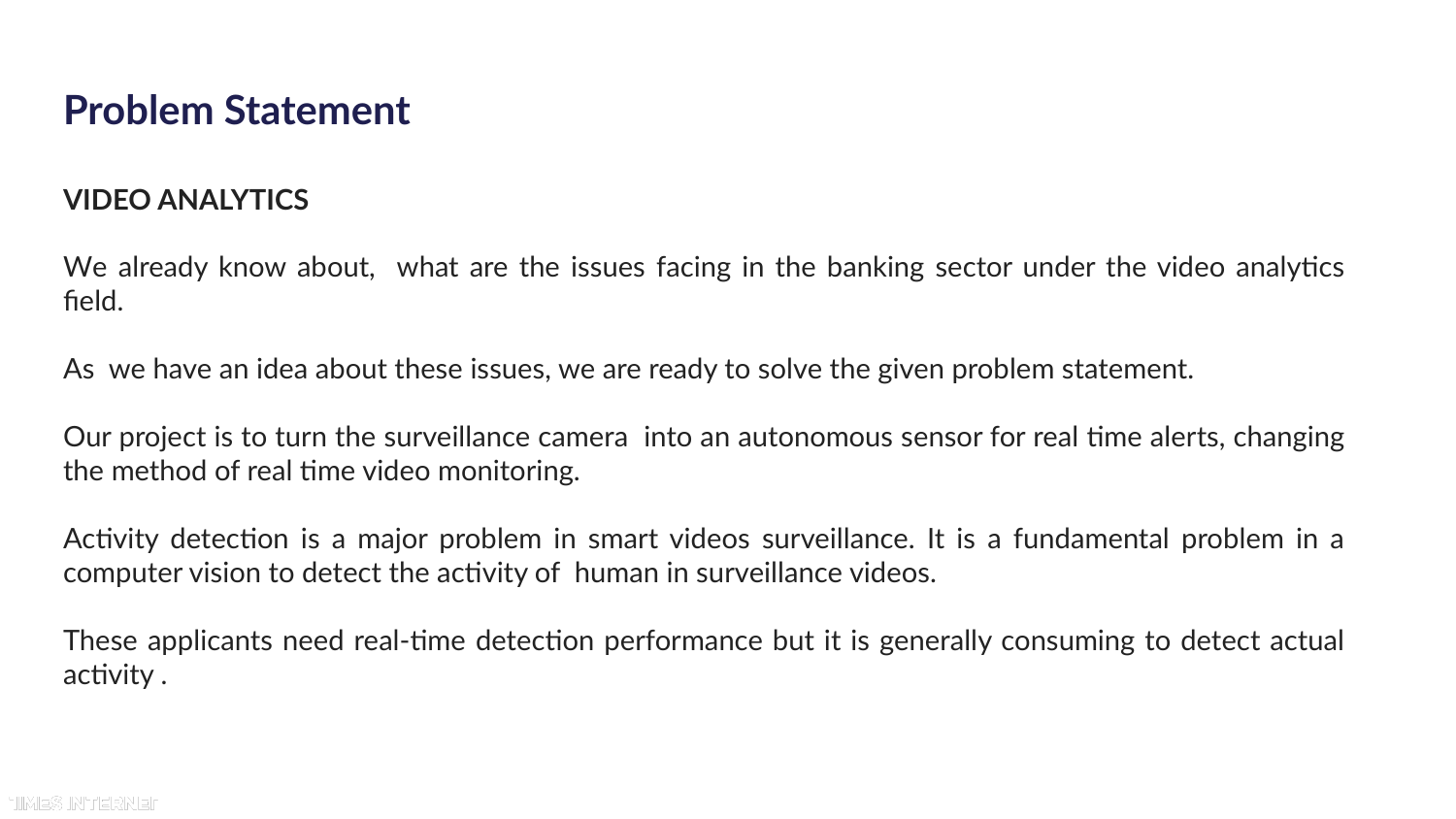

# Problem Statement
VIDEO ANALYTICS

We already know about,  what are the issues facing in the banking sector under the video analytics field.

As  we have an idea about these issues, we are ready to solve the given problem statement.

Our project is to turn the surveillance camera  into an autonomous sensor for real time alerts, changing the method of real time video monitoring.

Activity detection is a major problem in smart videos surveillance. It is a fundamental problem in a computer vision to detect the activity of  human in surveillance videos.

These applicants need real-time detection performance but it is generally consuming to detect actual activity .